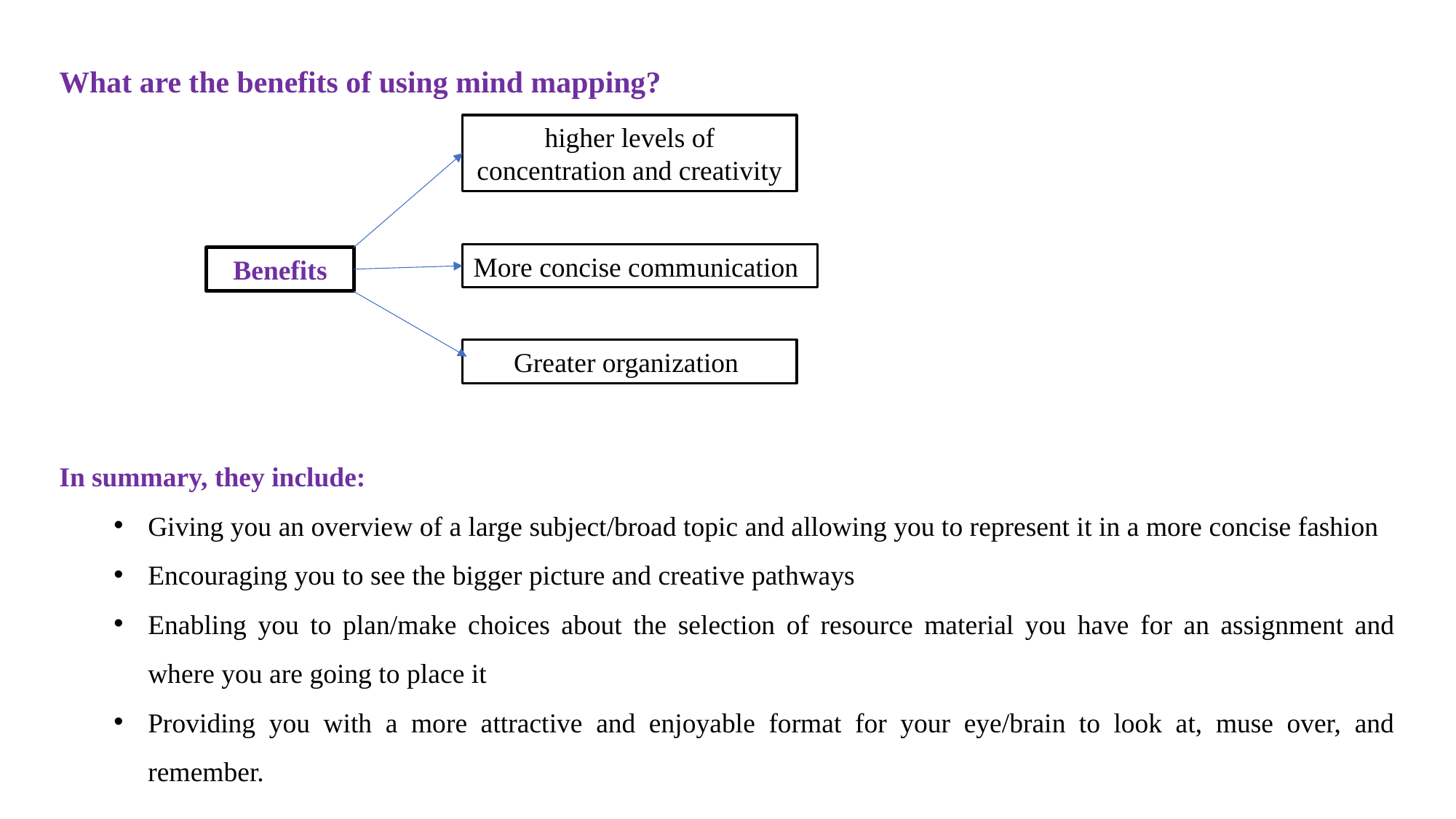

What are the benefits of using mind mapping?

In summary, they include:
Giving you an overview of a large subject/broad topic and allowing you to represent it in a more concise fashion
Encouraging you to see the bigger picture and creative pathways
Enabling you to plan/make choices about the selection of resource material you have for an assignment and where you are going to place it
Providing you with a more attractive and enjoyable format for your eye/brain to look at, muse over, and remember.
higher levels of concentration and creativity
More concise communication
Benefits
Greater organization